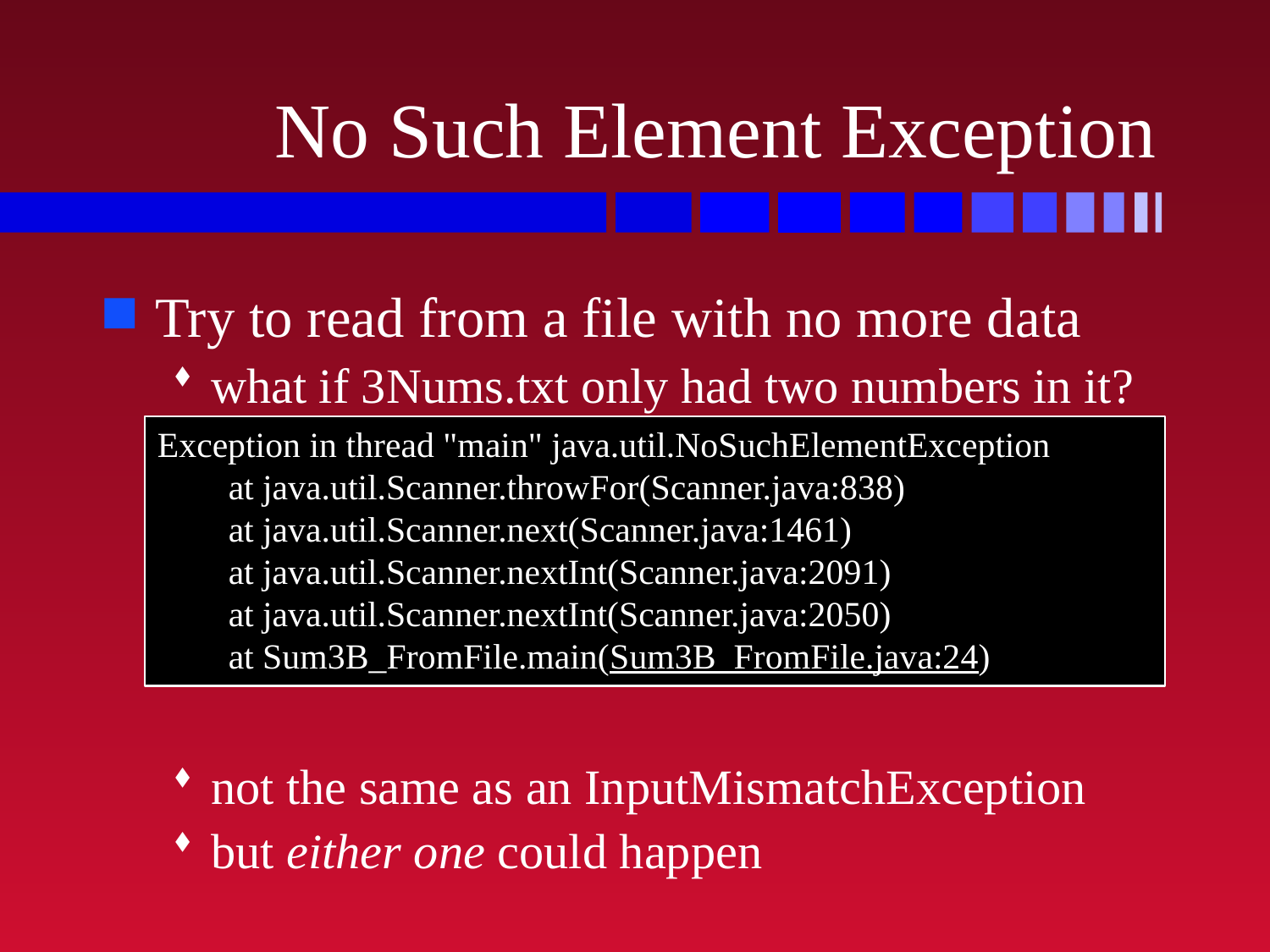

# No Such Element Exception
Try to read from a file with no more data
what if 3Nums.txt only had two numbers in it?

not the same as an InputMismatchException
but either one could happen
Exception in thread "main" java.util.NoSuchElementException
        at java.util.Scanner.throwFor(Scanner.java:838)
        at java.util.Scanner.next(Scanner.java:1461)
        at java.util.Scanner.nextInt(Scanner.java:2091)
        at java.util.Scanner.nextInt(Scanner.java:2050)
        at Sum3B_FromFile.main(Sum3B_FromFile.java:24)